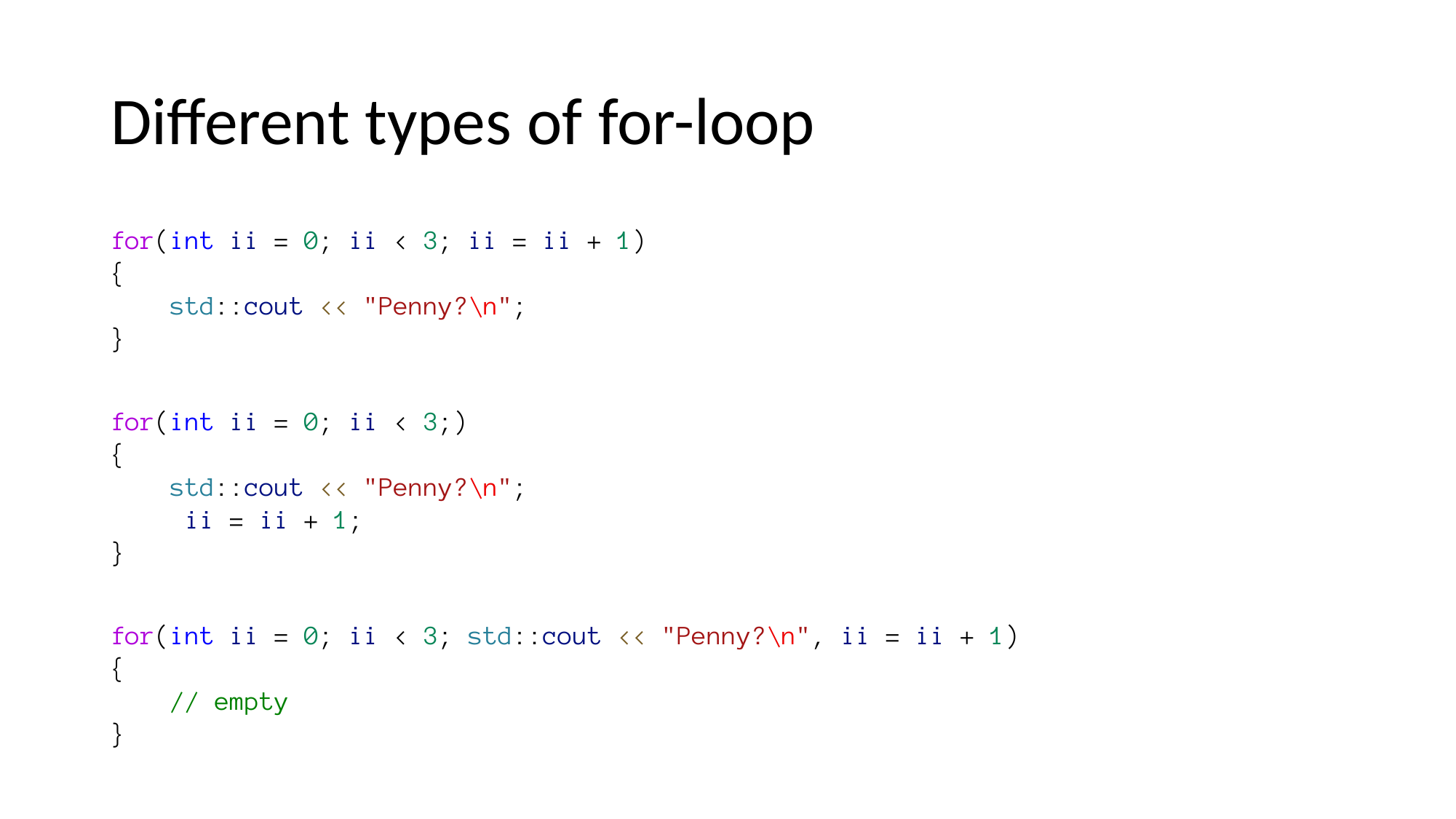

# Different types of for-loop
for(int ii = 0; ii < 3; ii = ii + 1)
{
    std::cout << "Penny?\n";
}
for(int ii = 0; ii < 3;)
{
    std::cout << "Penny?\n";
     ii = ii + 1;
}
for(int ii = 0; ii < 3; std::cout << "Penny?\n", ii = ii + 1)
{
    // empty
}